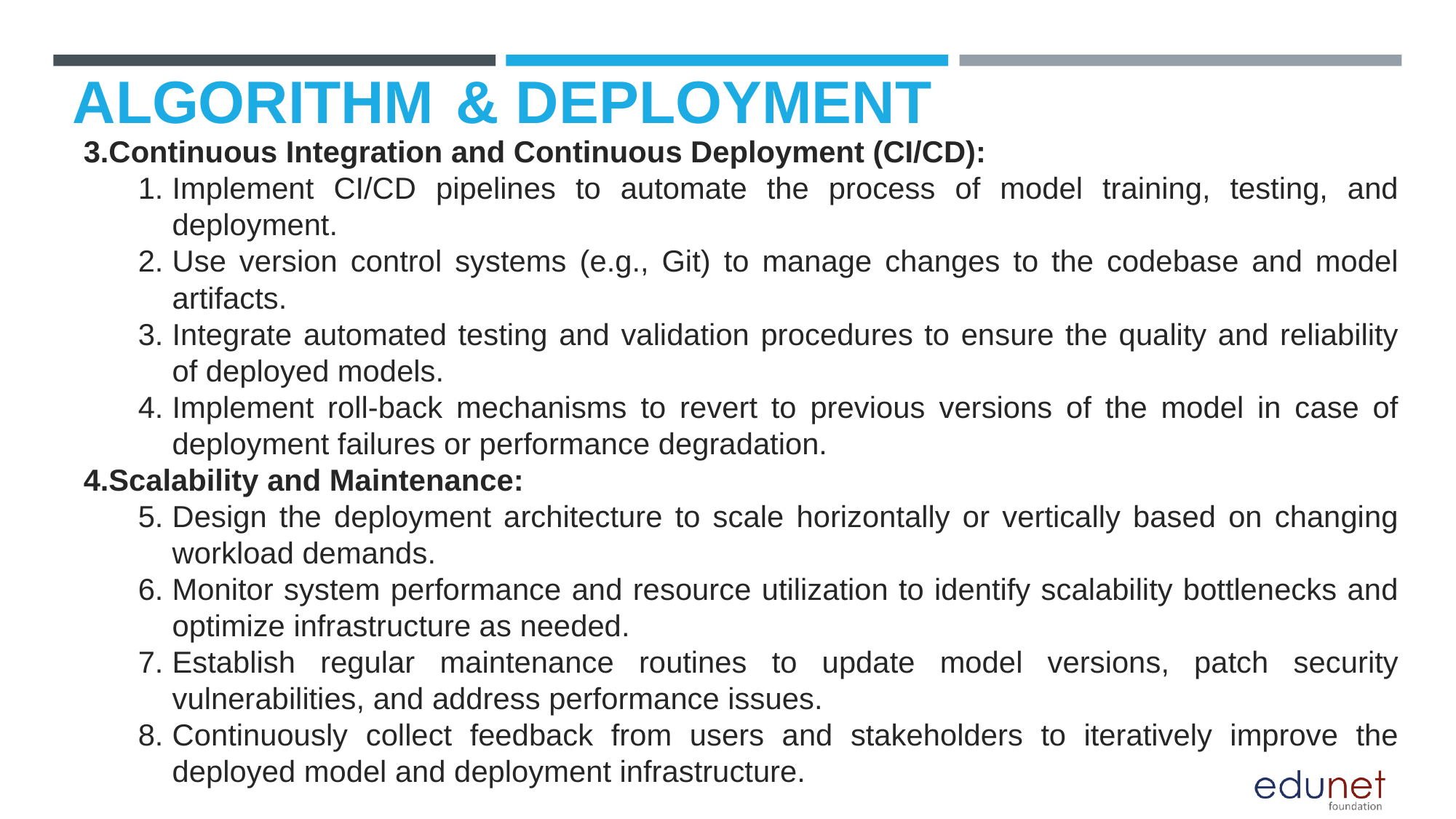

# ALGORITHM & DEPLOYMENT
3.Continuous Integration and Continuous Deployment (CI/CD):
Implement CI/CD pipelines to automate the process of model training, testing, and deployment.
Use version control systems (e.g., Git) to manage changes to the codebase and model artifacts.
Integrate automated testing and validation procedures to ensure the quality and reliability of deployed models.
Implement roll-back mechanisms to revert to previous versions of the model in case of deployment failures or performance degradation.
4.Scalability and Maintenance:
Design the deployment architecture to scale horizontally or vertically based on changing workload demands.
Monitor system performance and resource utilization to identify scalability bottlenecks and optimize infrastructure as needed.
Establish regular maintenance routines to update model versions, patch security vulnerabilities, and address performance issues.
Continuously collect feedback from users and stakeholders to iteratively improve the deployed model and deployment infrastructure.